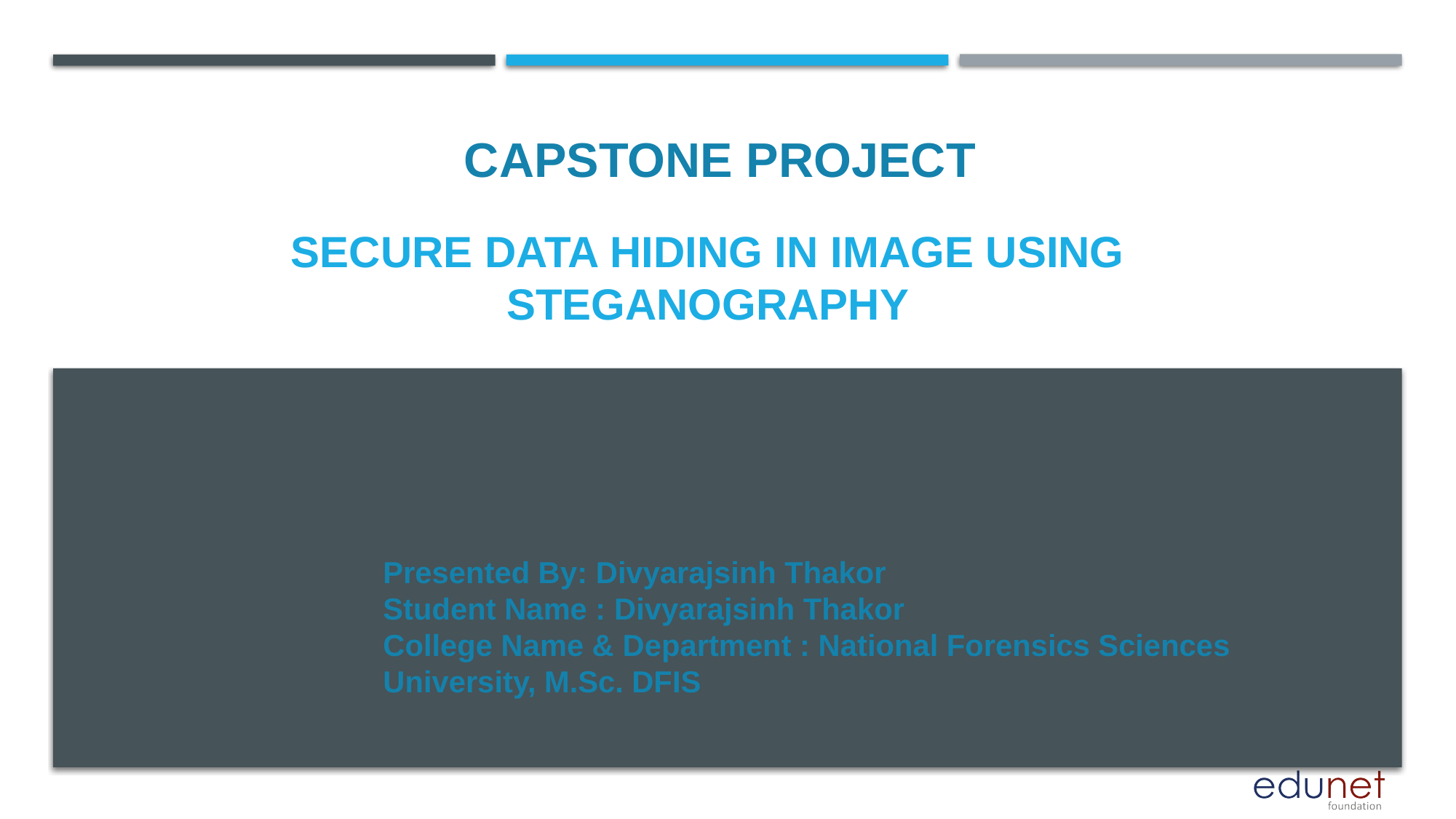

CAPSTONE PROJECT
# SECURE data hiding in image using steganography
Presented By: Divyarajsinh Thakor
Student Name : Divyarajsinh Thakor
College Name & Department : National Forensics Sciences University, M.Sc. DFIS